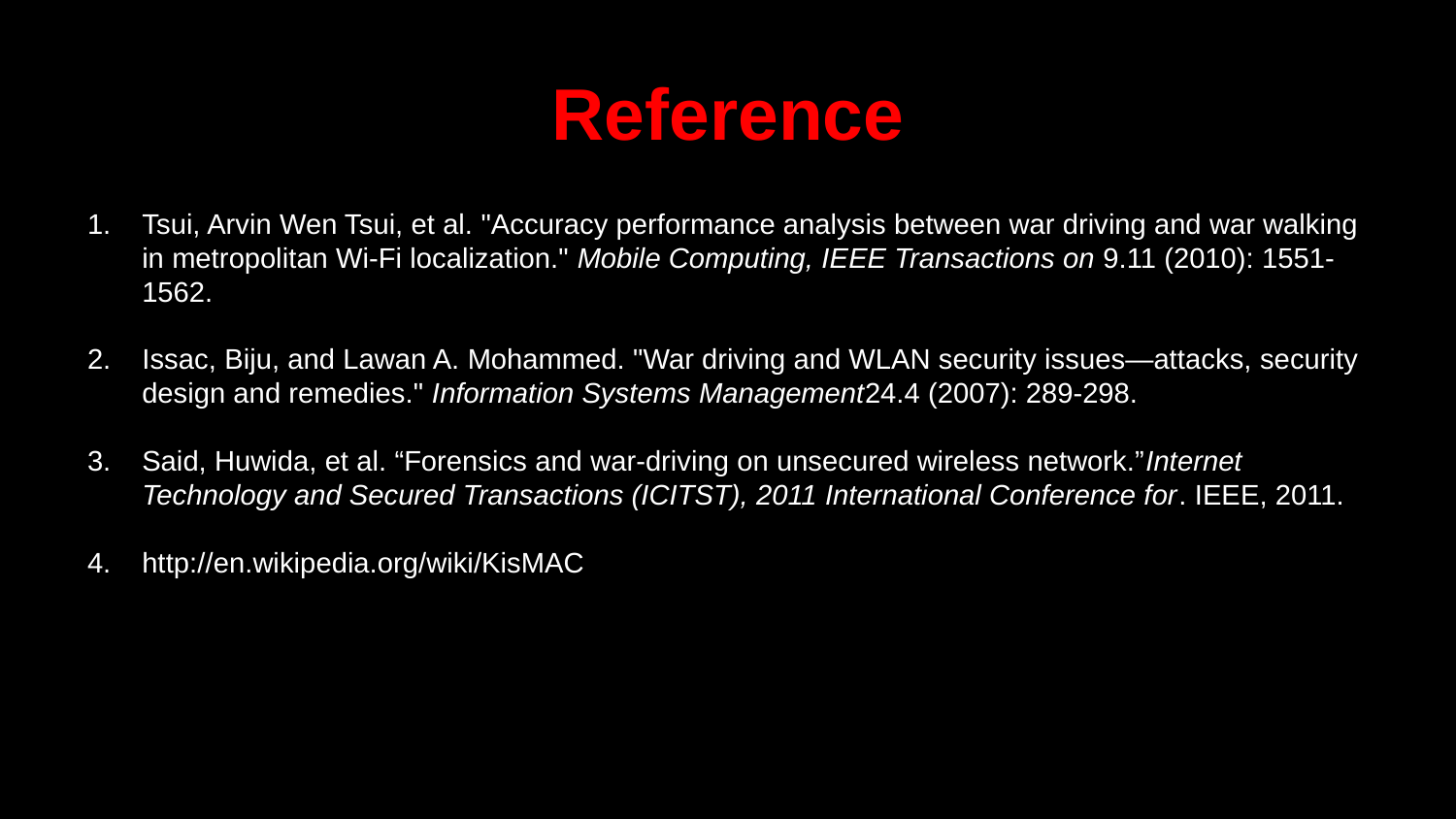

# Reference
Tsui, Arvin Wen Tsui, et al. "Accuracy performance analysis between war driving and war walking in metropolitan Wi-Fi localization." Mobile Computing, IEEE Transactions on 9.11 (2010): 1551-1562.

Issac, Biju, and Lawan A. Mohammed. "War driving and WLAN security issues—attacks, security design and remedies." Information Systems Management24.4 (2007): 289-298.

Said, Huwida, et al. “Forensics and war-driving on unsecured wireless network.”Internet Technology and Secured Transactions (ICITST), 2011 International Conference for. IEEE, 2011.

http://en.wikipedia.org/wiki/KisMAC